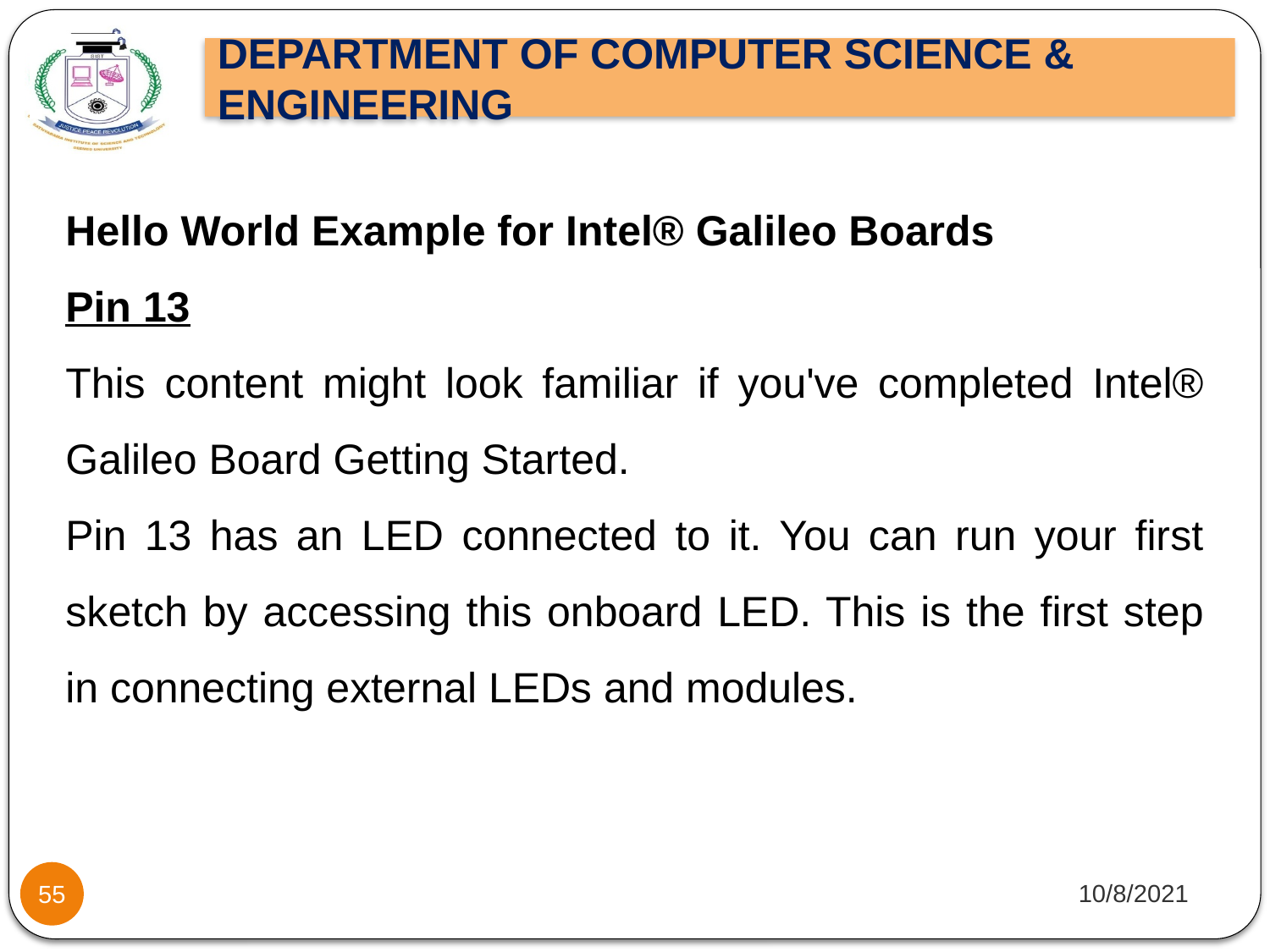

Hello World Example for Intel® Galileo Boards
Pin 13
This content might look familiar if you've completed Intel® Galileo Board Getting Started.
Pin 13 has an LED connected to it. You can run your first sketch by accessing this onboard LED. This is the first step in connecting external LEDs and modules.
10/8/2021
55